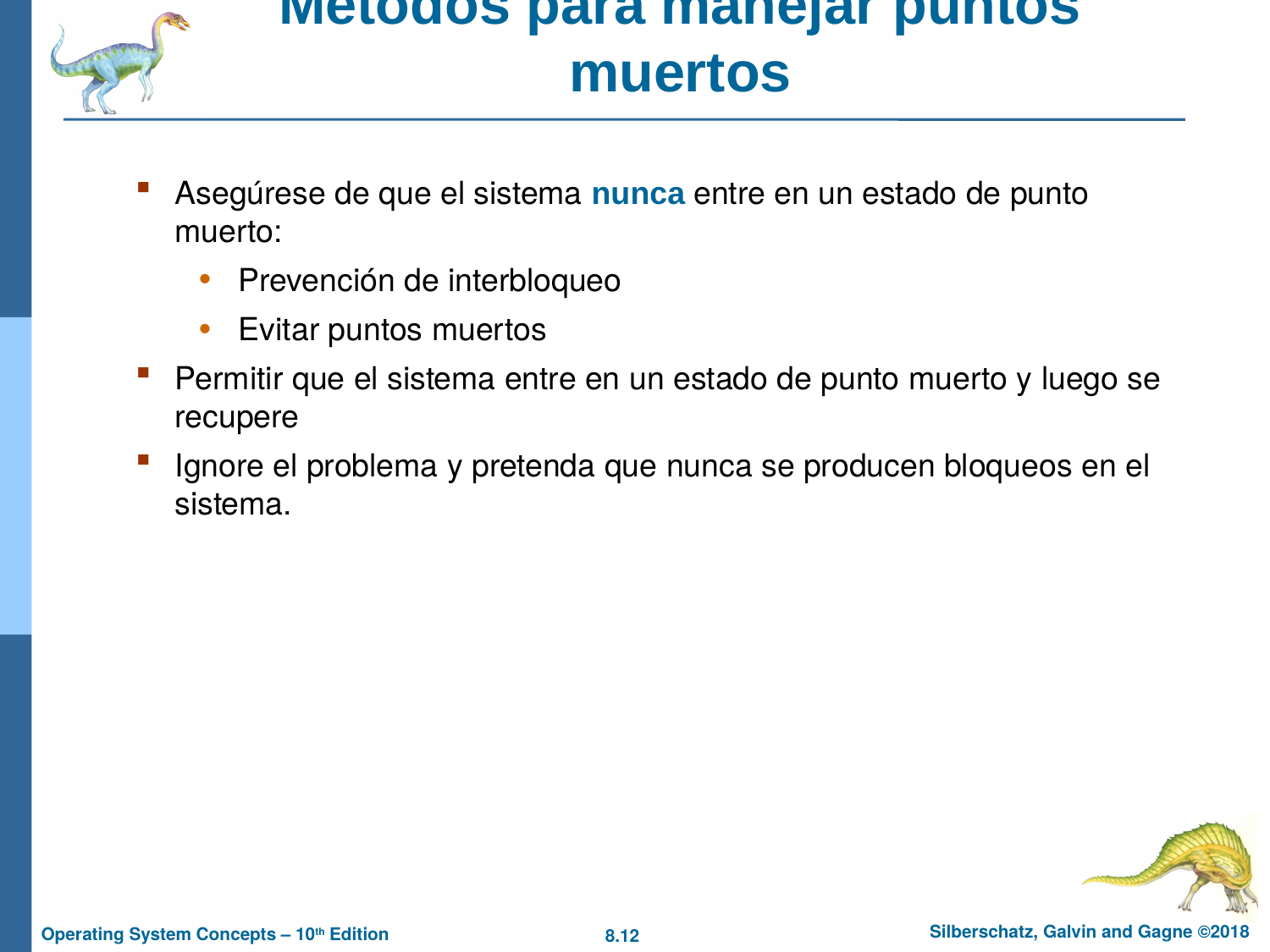

# Métodos para manejar puntos muertos
Asegúrese de que el sistema nunca entre en un estado de punto muerto:
Prevención de interbloqueo
Evitar puntos muertos
Permitir que el sistema entre en un estado de punto muerto y luego se recupere
Ignore el problema y pretenda que nunca se producen bloqueos en el sistema.